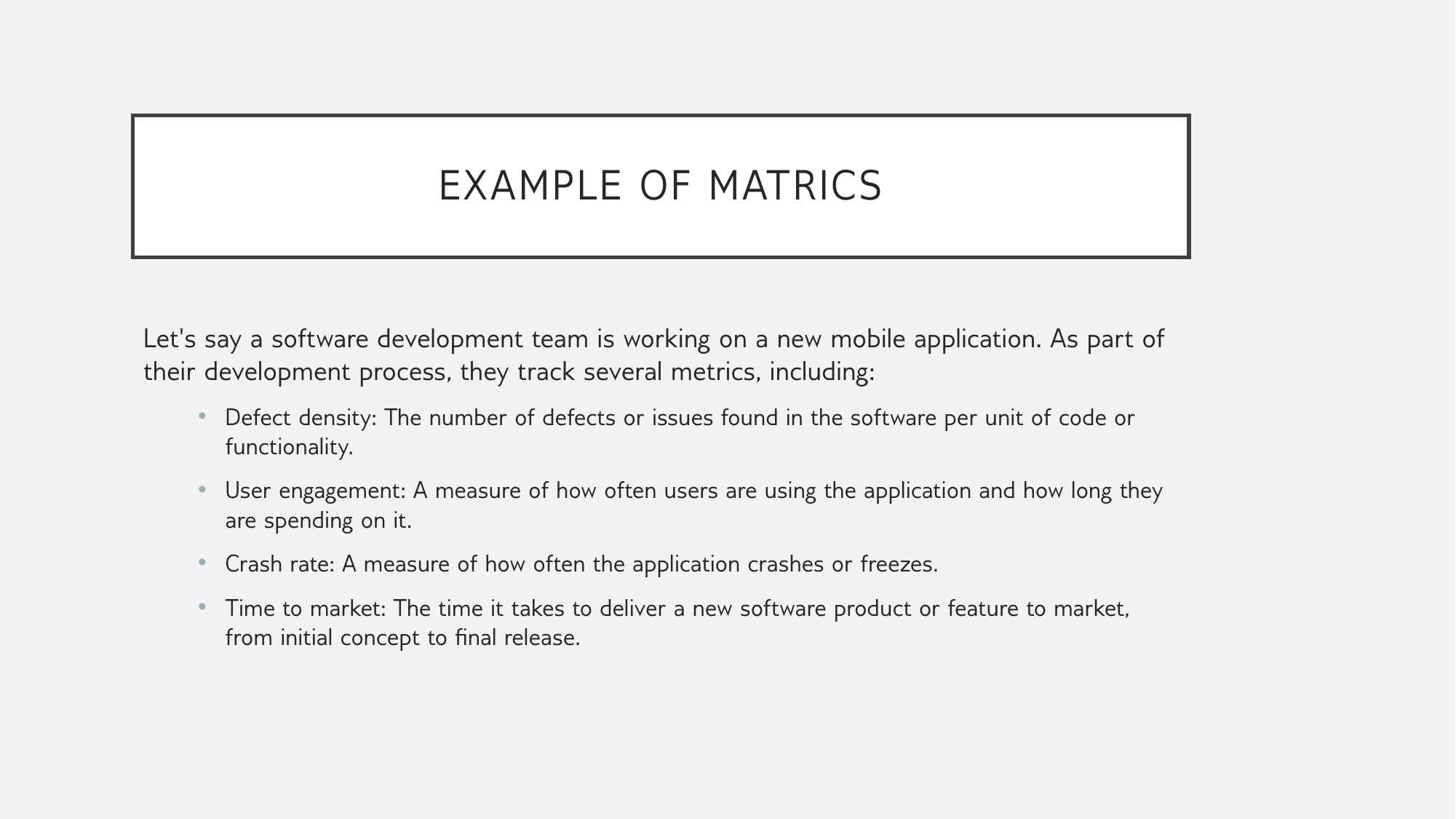

# Example of matrics
Let's say a software development team is working on a new mobile application. As part of their development process, they track several metrics, including:
Defect density: The number of defects or issues found in the software per unit of code or functionality.
User engagement: A measure of how often users are using the application and how long they are spending on it.
Crash rate: A measure of how often the application crashes or freezes.
Time to market: The time it takes to deliver a new software product or feature to market, from initial concept to final release.